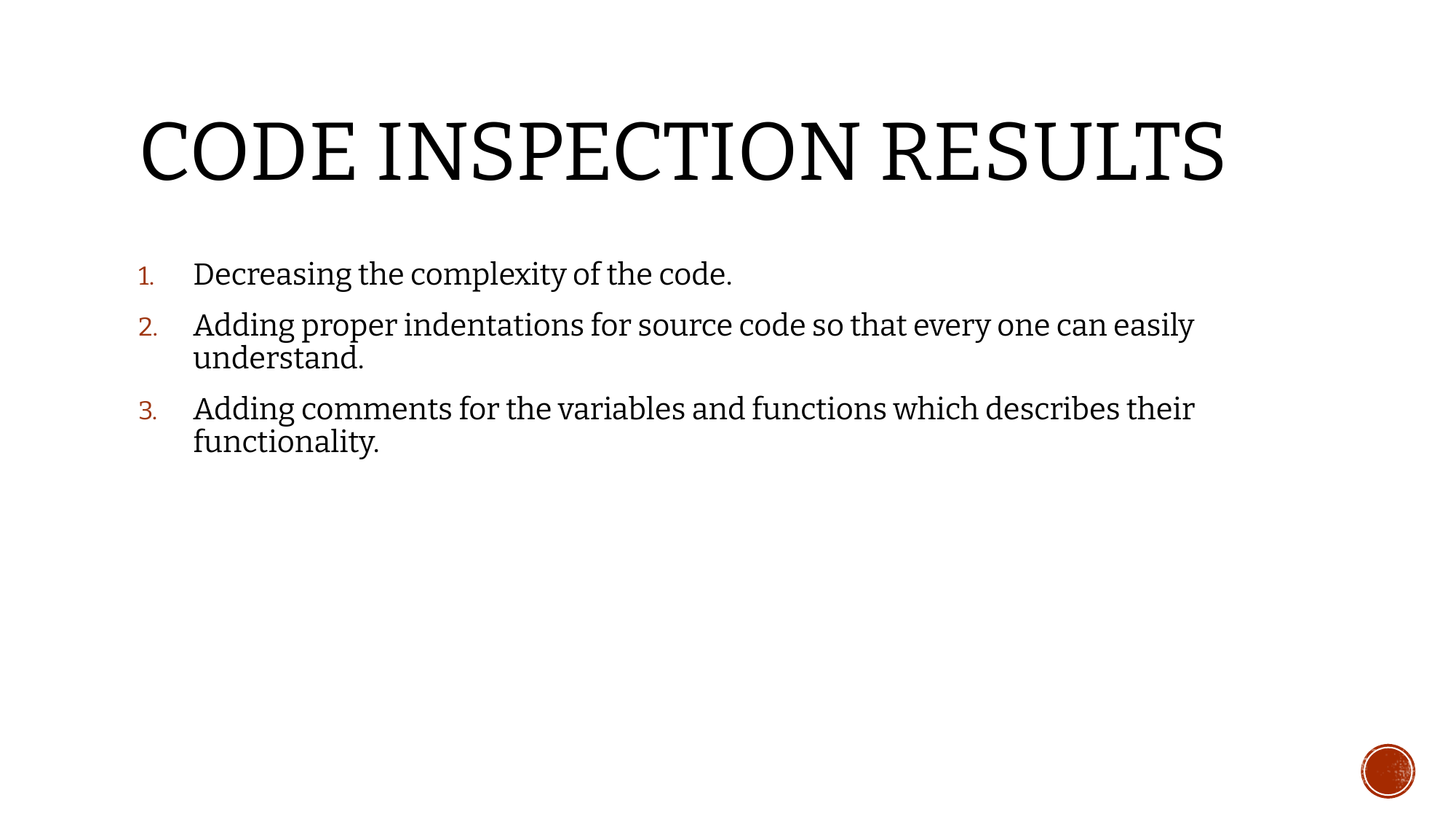

# Code inspection results
Decreasing the complexity of the code.
Adding proper indentations for source code so that every one can easily understand.
Adding comments for the variables and functions which describes their functionality.